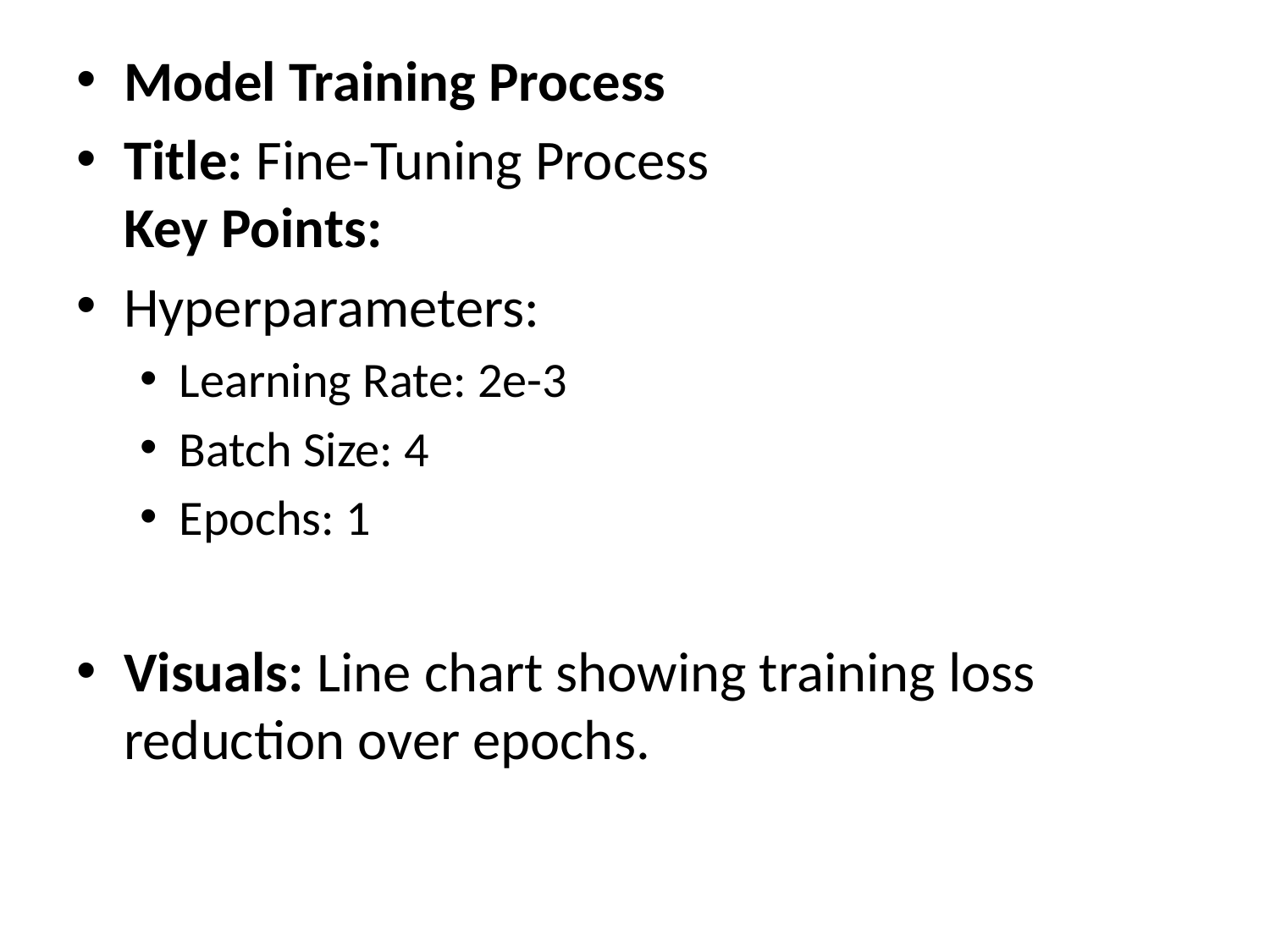

#
Model Training Process
Title: Fine-Tuning Process
Key Points:
Hyperparameters:
Learning Rate: 2e-3
Batch Size: 4
Epochs: 1

Visuals: Line chart showing training loss reduction over epochs.